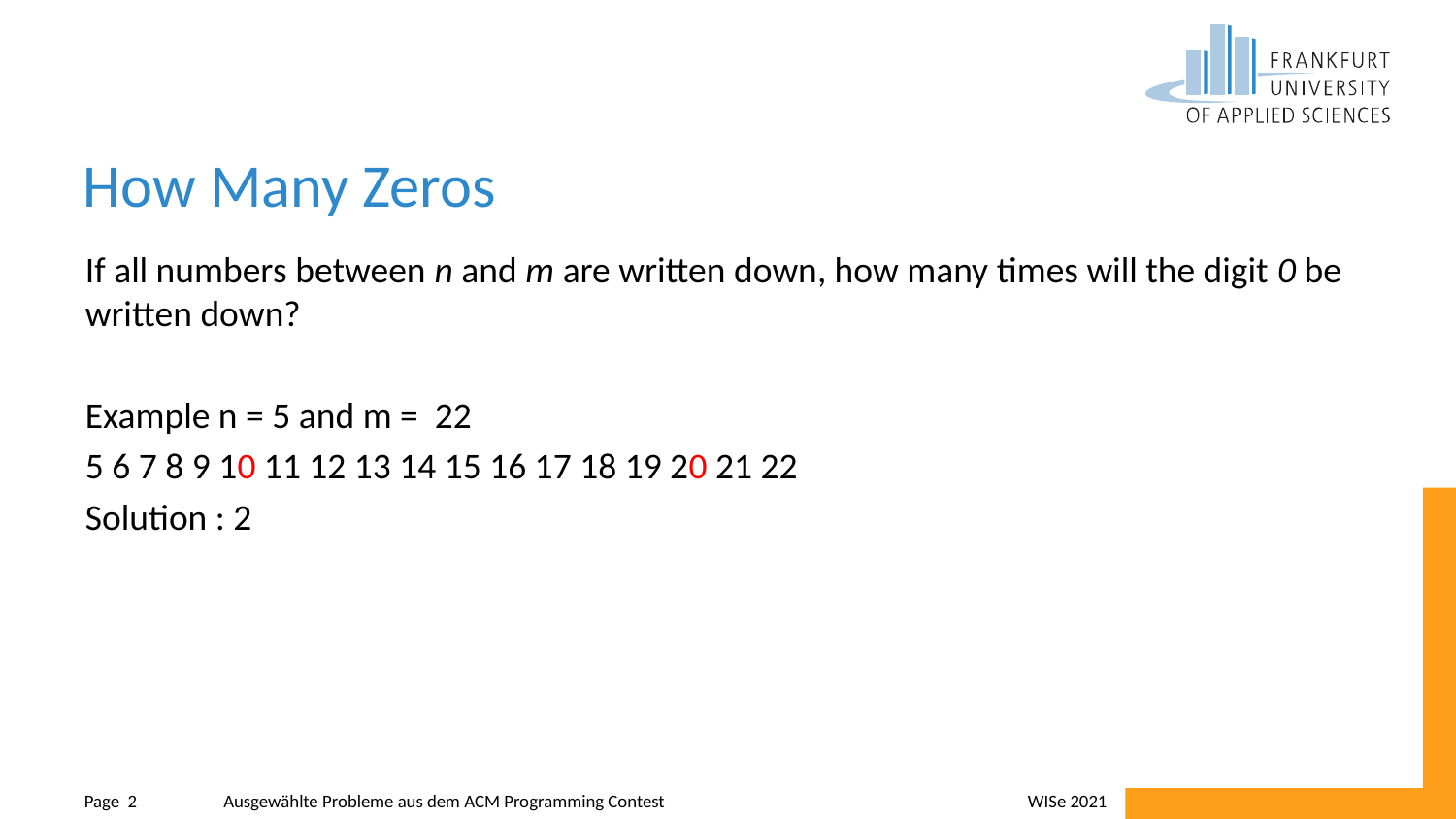

# How Many Zeros
If all numbers between n and m are written down, how many times will the digit 0 be written down?

Example n = 5 and m =  22
5 6 7 8 9 10 11 12 13 14 15 16 17 18 19 20 21 22
Solution : 2
WISe 2021
Page  2
Ausgewählte Probleme aus dem ACM Programming Contest